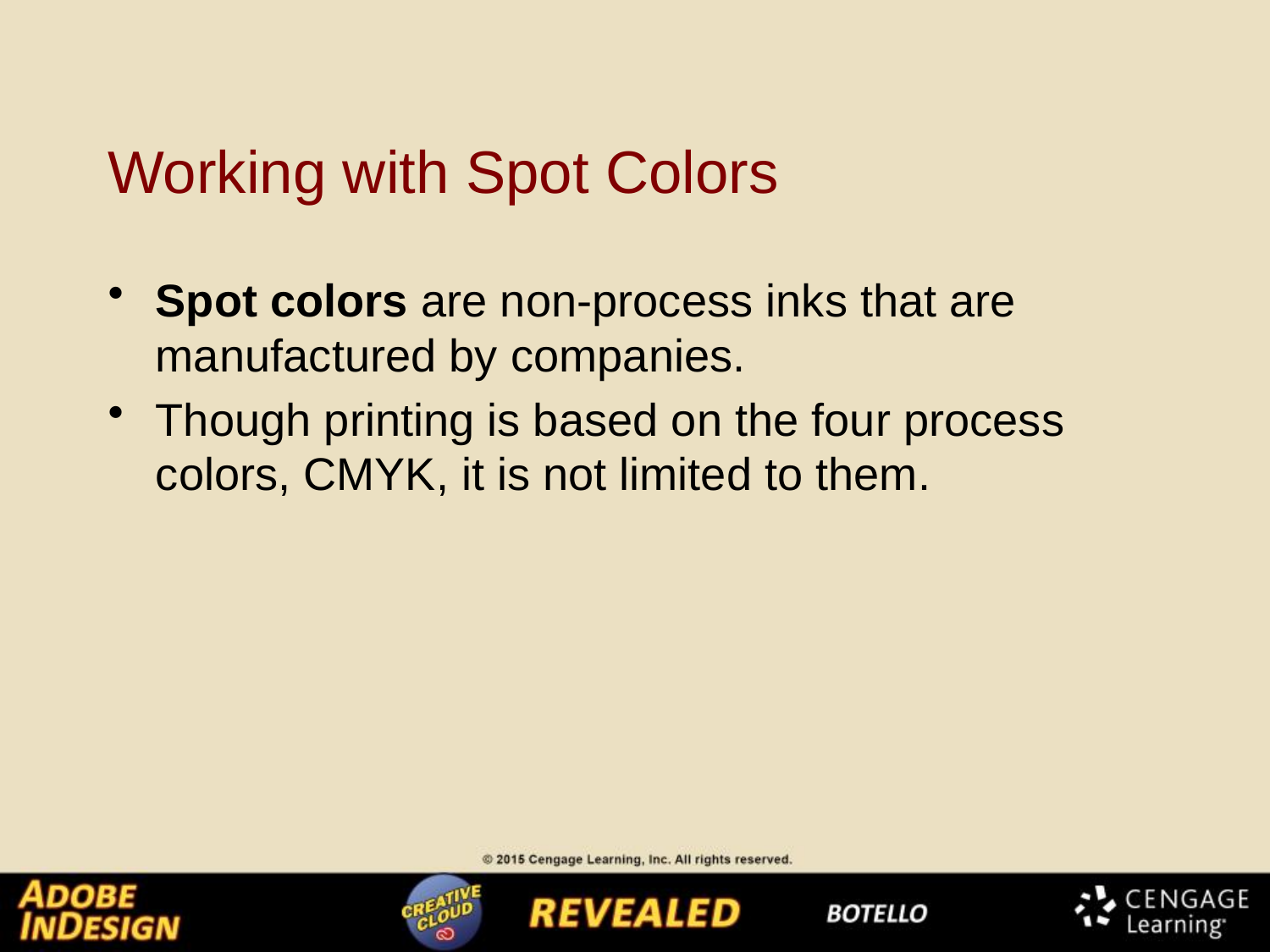

# Working with Spot Colors
Spot colors are non-process inks that are manufactured by companies.
Though printing is based on the four process colors, CMYK, it is not limited to them.